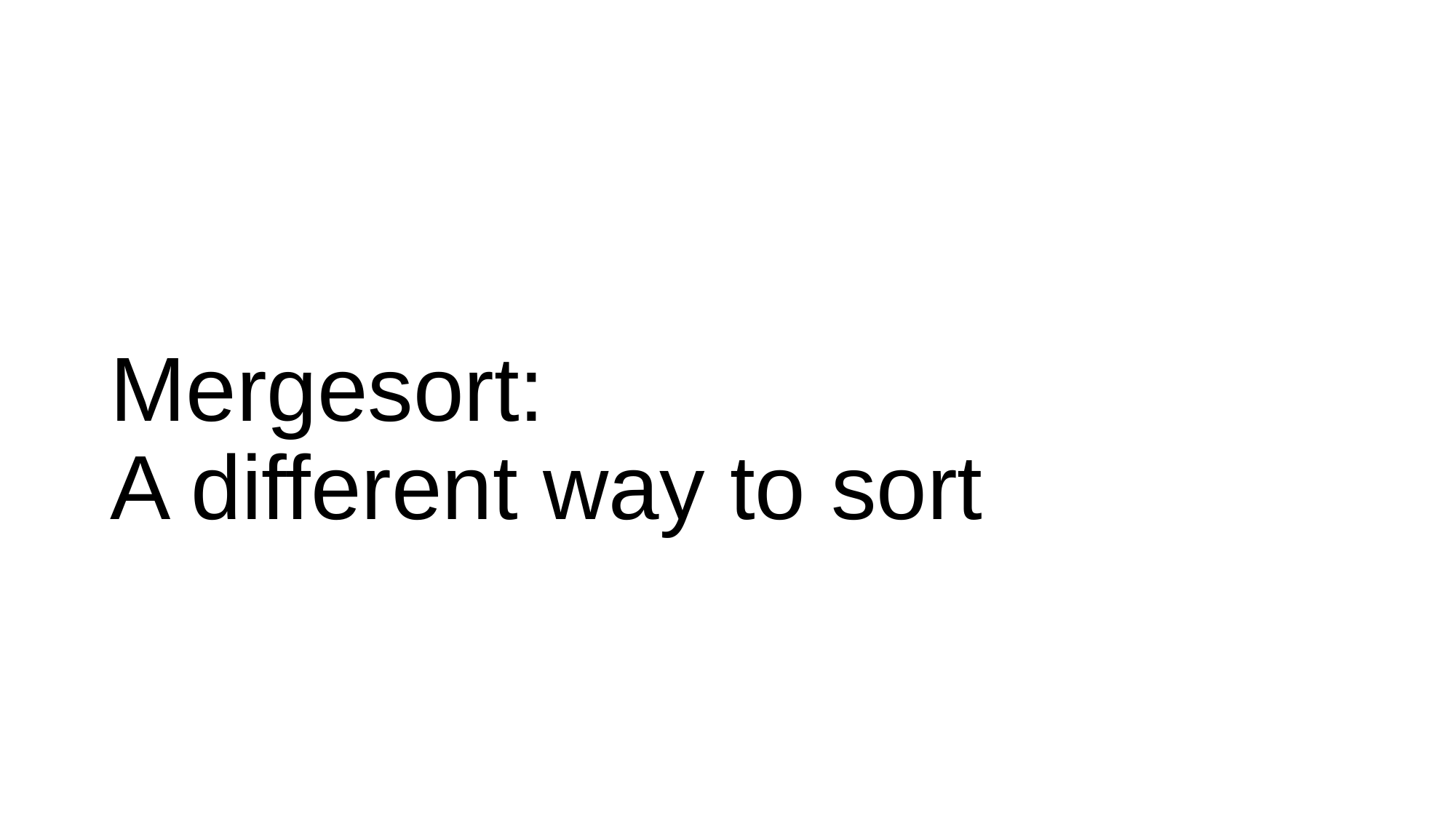

# Mergesort: A different way to sort